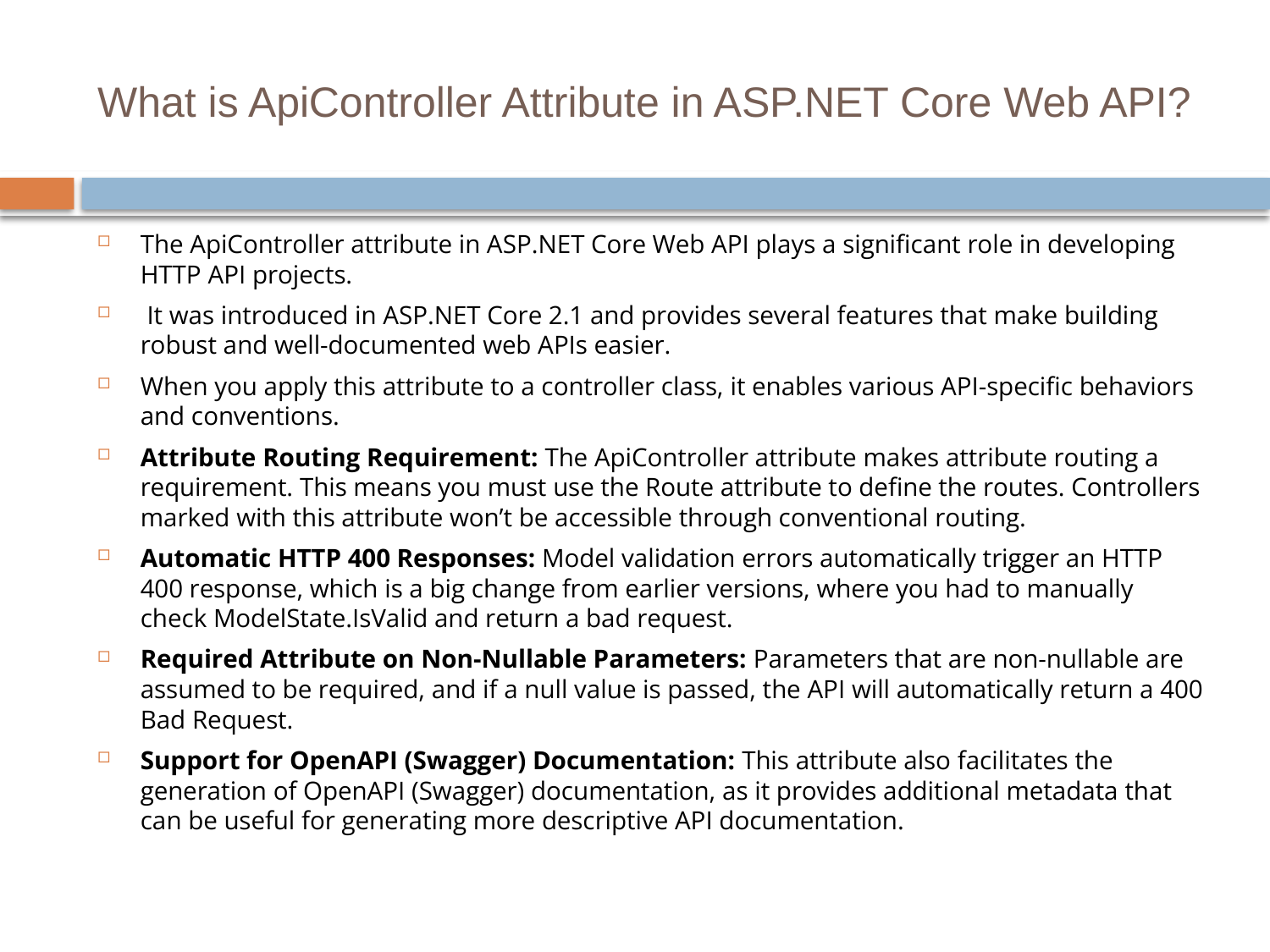

# What is ApiController Attribute in ASP.NET Core Web API?
The ApiController attribute in ASP.NET Core Web API plays a significant role in developing HTTP API projects.
 It was introduced in ASP.NET Core 2.1 and provides several features that make building robust and well-documented web APIs easier.
When you apply this attribute to a controller class, it enables various API-specific behaviors and conventions.
Attribute Routing Requirement: The ApiController attribute makes attribute routing a requirement. This means you must use the Route attribute to define the routes. Controllers marked with this attribute won’t be accessible through conventional routing.
Automatic HTTP 400 Responses: Model validation errors automatically trigger an HTTP 400 response, which is a big change from earlier versions, where you had to manually check ModelState.IsValid and return a bad request.
Required Attribute on Non-Nullable Parameters: Parameters that are non-nullable are assumed to be required, and if a null value is passed, the API will automatically return a 400 Bad Request.
Support for OpenAPI (Swagger) Documentation: This attribute also facilitates the generation of OpenAPI (Swagger) documentation, as it provides additional metadata that can be useful for generating more descriptive API documentation.